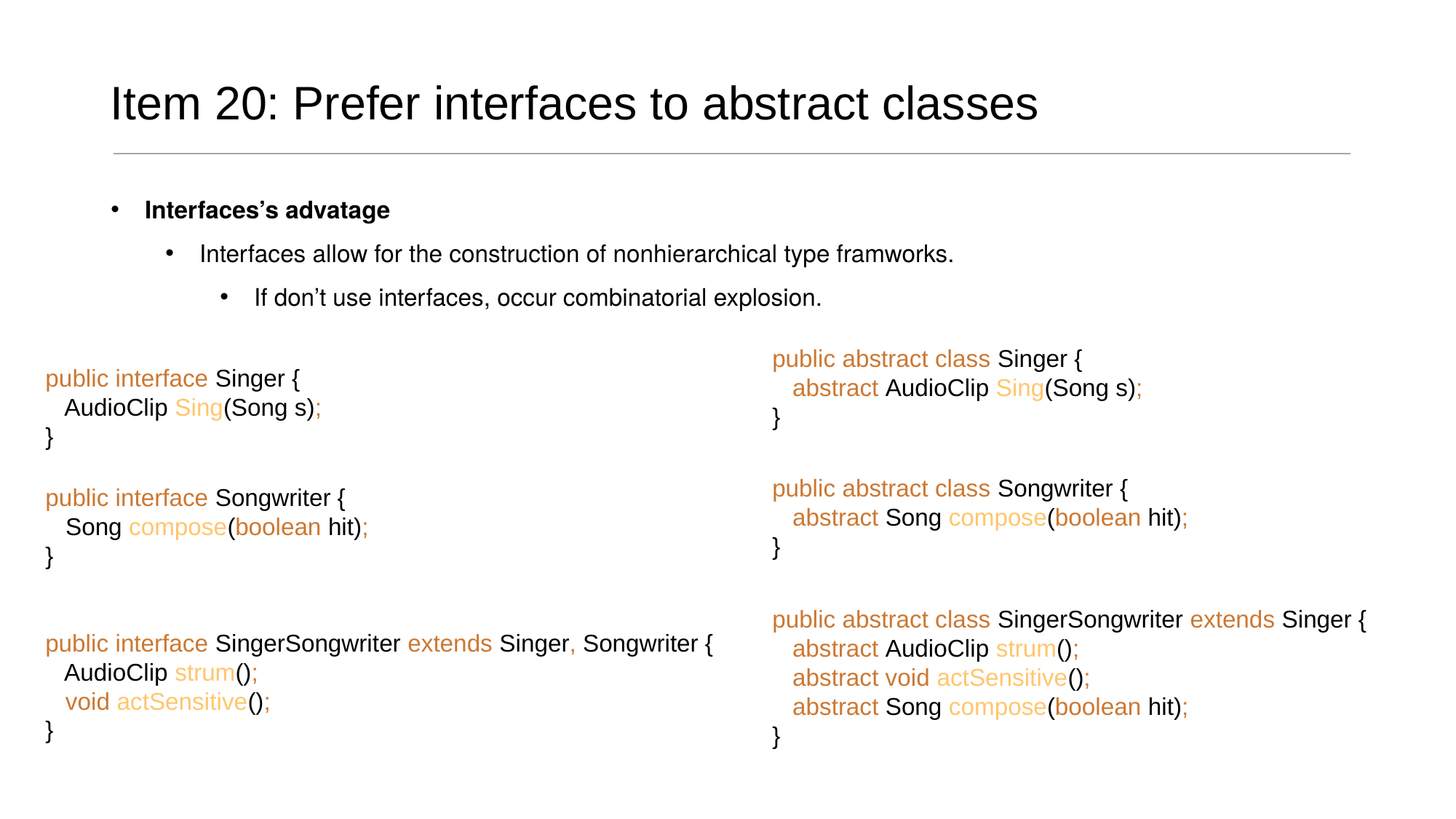

# Item 20: Prefer interfaces to abstract classes
Interfaces’s advatage
Interfaces allow for the construction of nonhierarchical type framworks.
If don’t use interfaces, occur combinatorial explosion.
public abstract class Singer {
   abstract AudioClip Sing(Song s);
}
public interface Singer {
   AudioClip Sing(Song s);
}
public abstract class Songwriter {
   abstract Song compose(boolean hit);
}
public interface Songwriter {
   Song compose(boolean hit);
}
public abstract class SingerSongwriter extends Singer {
   abstract AudioClip strum();
   abstract void actSensitive();
   abstract Song compose(boolean hit);
}
public interface SingerSongwriter extends Singer, Songwriter {
   AudioClip strum();
   void actSensitive();
}